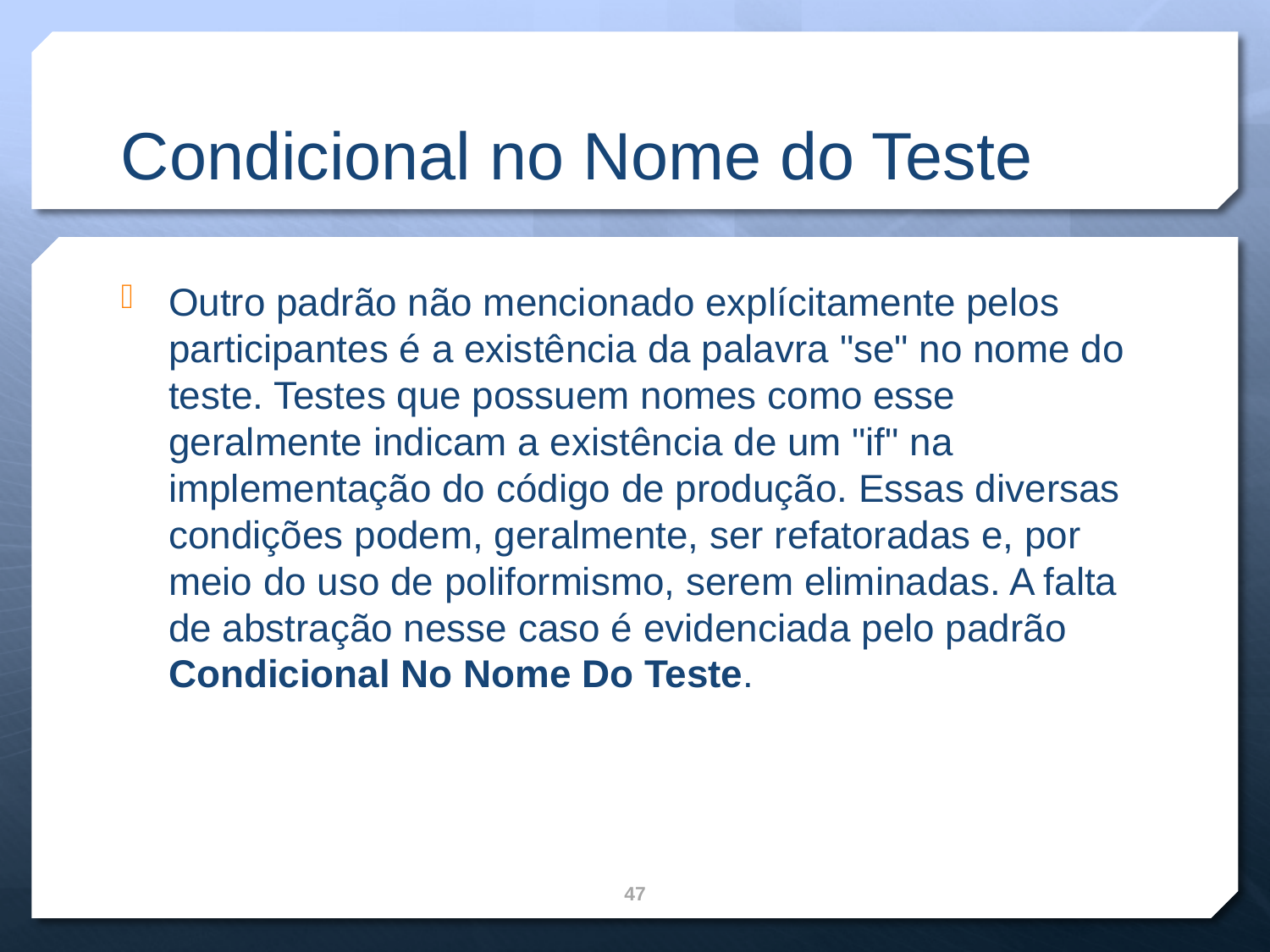

# Condicional no Nome do Teste
Outro padrão não mencionado explícitamente pelos participantes é a existência da palavra "se" no nome do teste. Testes que possuem nomes como esse geralmente indicam a existência de um "if" na implementação do código de produção. Essas diversas condições podem, geralmente, ser refatoradas e, por meio do uso de poliformismo, serem eliminadas. A falta de abstração nesse caso é evidenciada pelo padrão Condicional No Nome Do Teste.
47